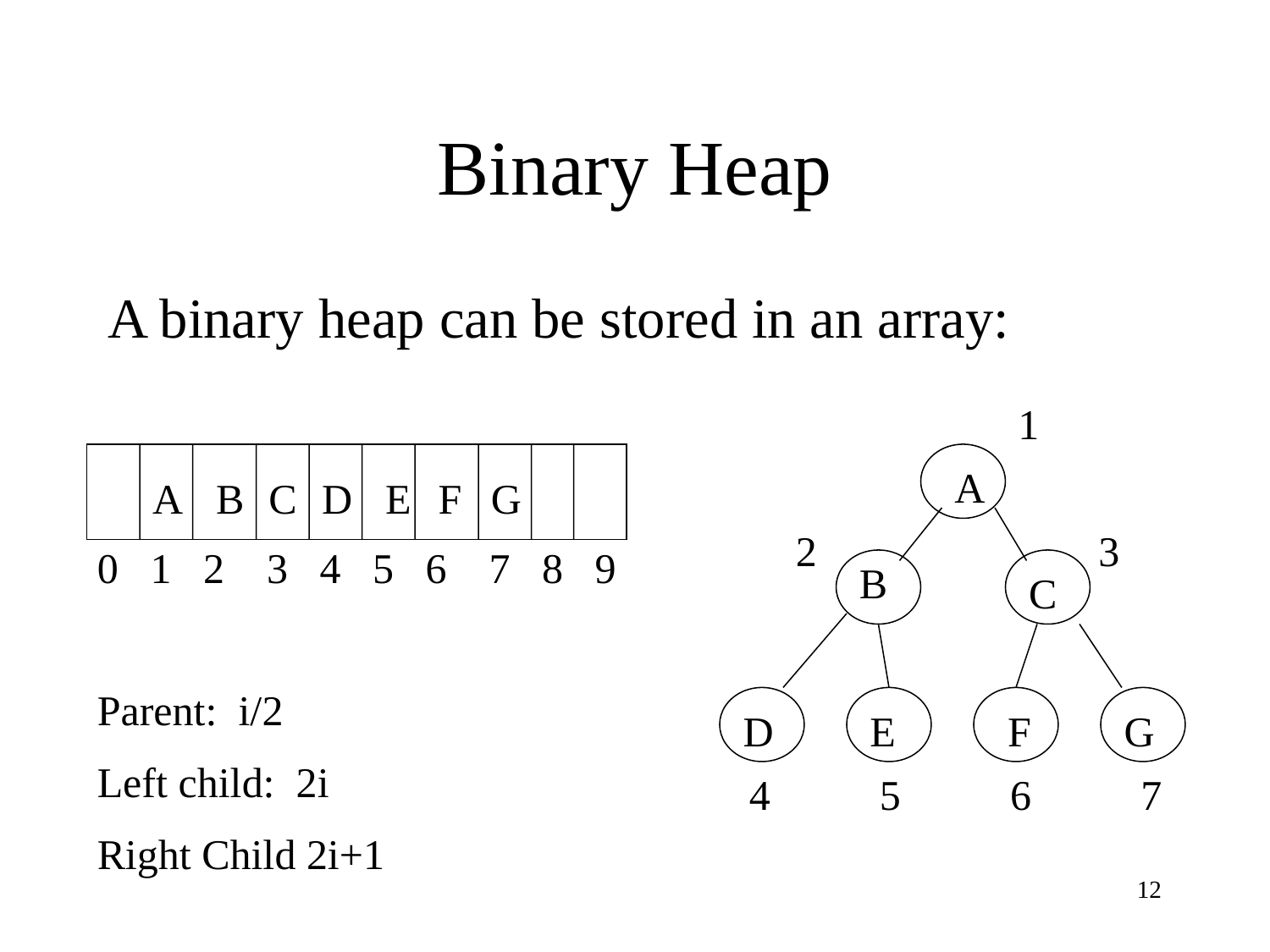

# Binary Heap
A binary heap can be stored in an array:
1

A
A
B
C
D
E
F
G

2
3
 0   1   2    3   4   5   6    7   8   9

B

C

Parent:  i/2
Left child:  2i
Right Child 2i+1

D
E
F
G
4
5
6
7
12